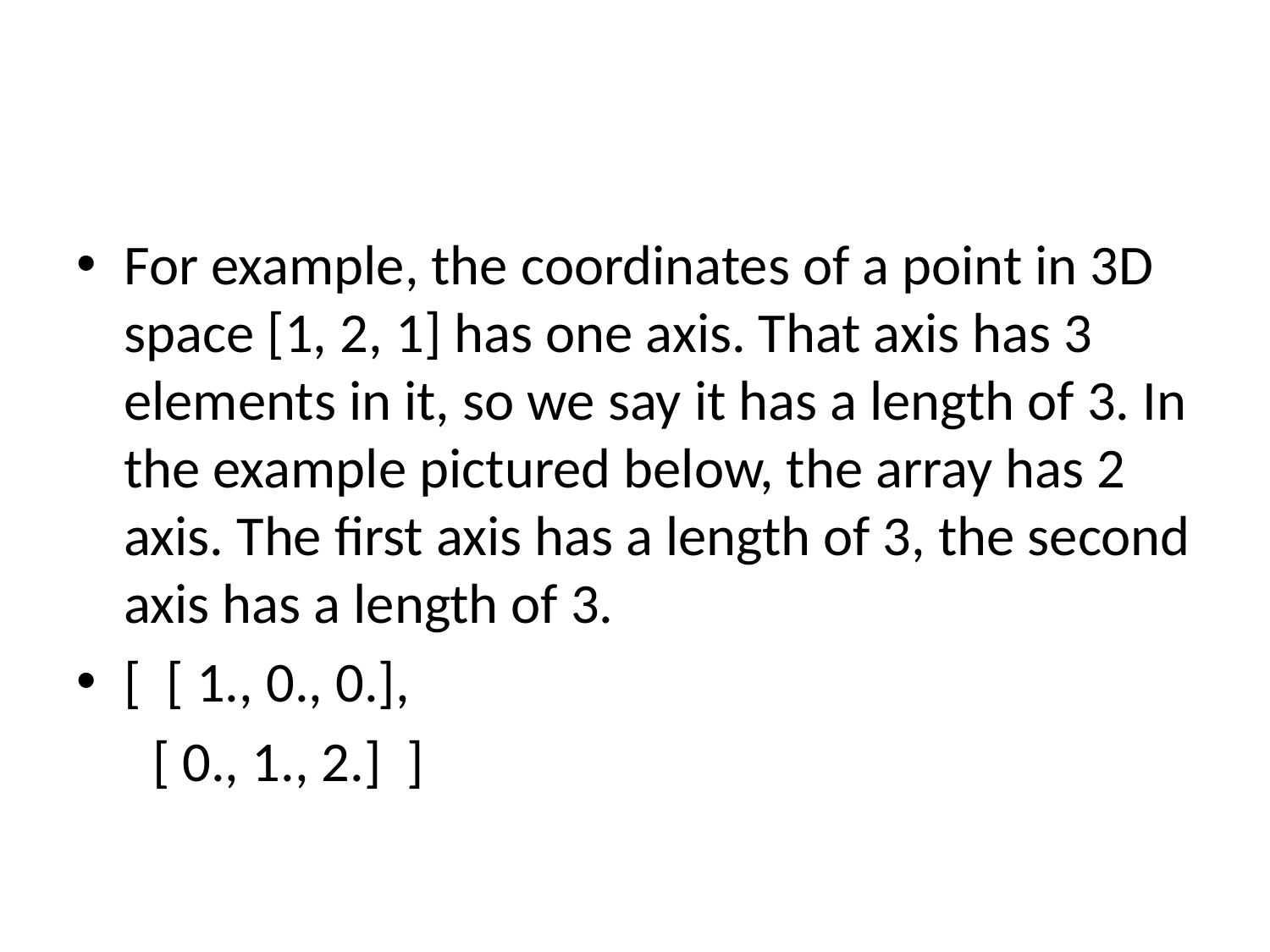

#
For example, the coordinates of a point in 3D space [1, 2, 1] has one axis. That axis has 3 elements in it, so we say it has a length of 3. In the example pictured below, the array has 2 axis. The first axis has a length of 3, the second axis has a length of 3.
[  [ 1., 0., 0.],
      [ 0., 1., 2.]  ]